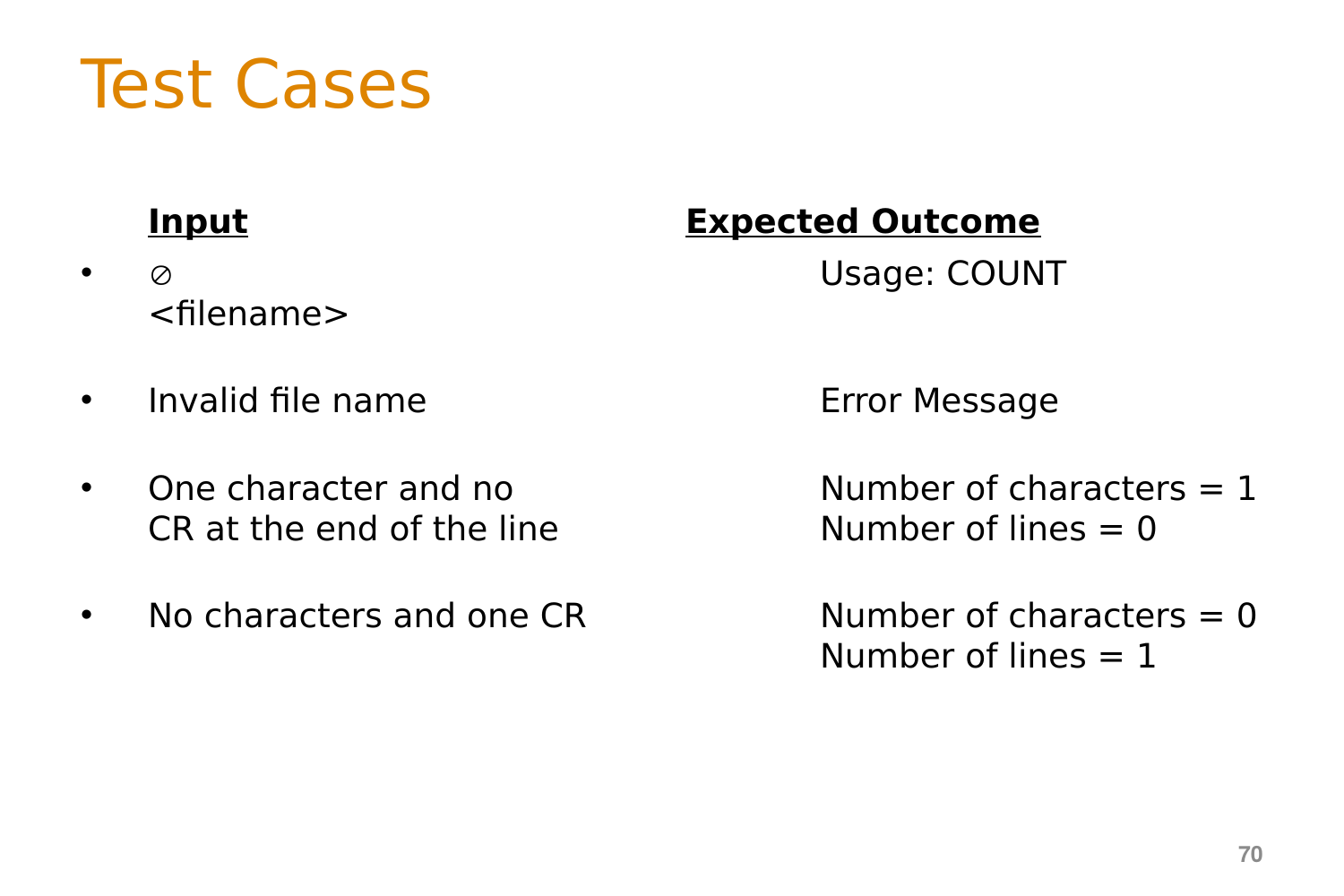

# Test Cases
	Input				Expected Outcome
∅					Usage: COUNT <filename>
Invalid file name			Error Message
One character and no        		Number of characters = 1
CR at the end of the line		Number of lines = 0
No characters and one CR		Number of characters = 0
					Number of lines = 1
70